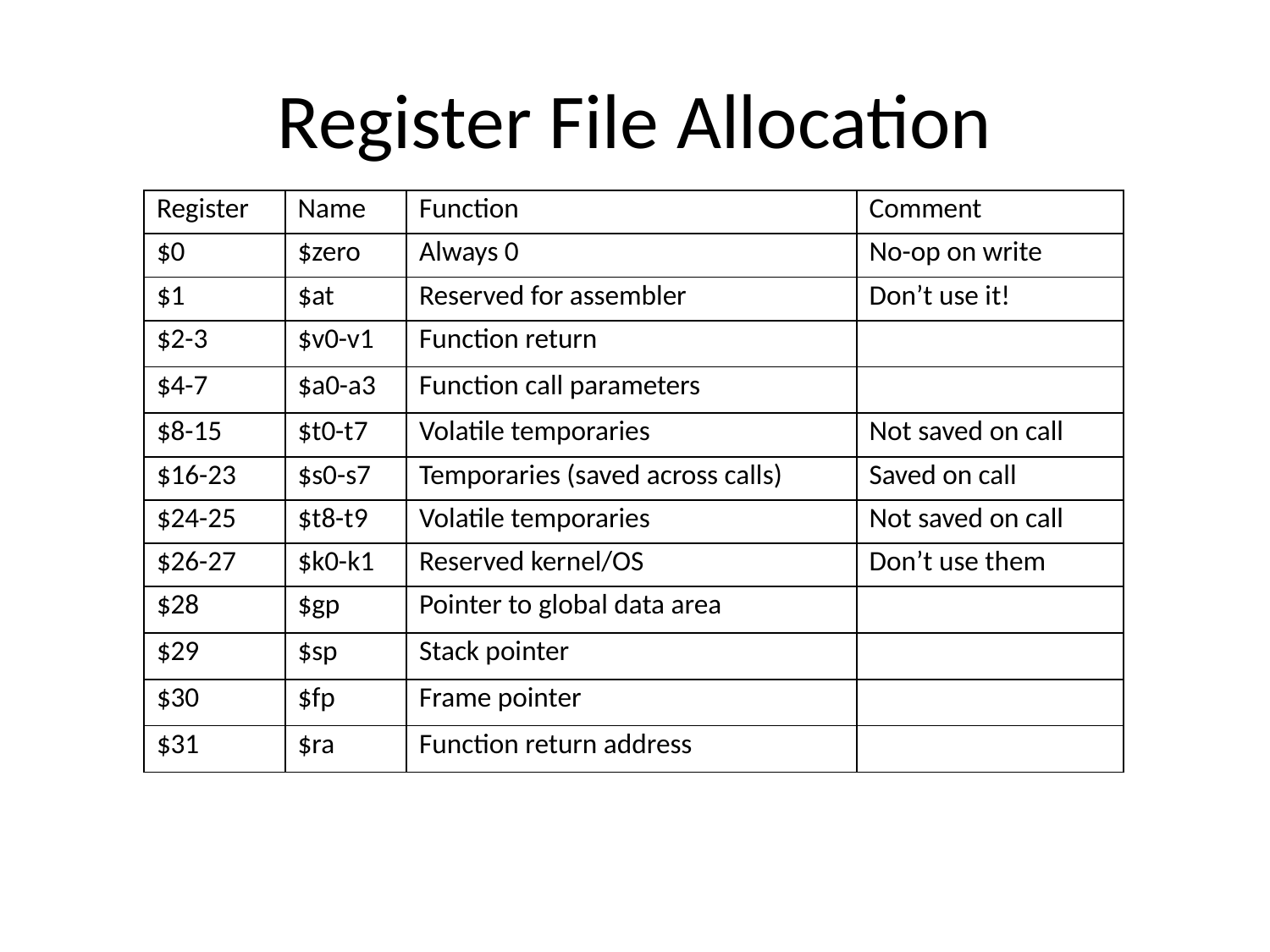

# Register File Allocation
| Register | Name | Function | Comment |
| --- | --- | --- | --- |
| $0 | $zero | Always 0 | No-op on write |
| $1 | $at | Reserved for assembler | Don’t use it! |
| $2-3 | $v0-v1 | Function return |  |
| $4-7 | $a0-a3 | Function call parameters |  |
| $8-15 | $t0-t7 | Volatile temporaries | Not saved on call |
| $16-23 | $s0-s7 | Temporaries (saved across calls) | Saved on call |
| $24-25 | $t8-t9 | Volatile temporaries | Not saved on call |
| $26-27 | $k0-k1 | Reserved kernel/OS | Don’t use them |
| $28 | $gp | Pointer to global data area |  |
| $29 | $sp | Stack pointer |  |
| $30 | $fp | Frame pointer |  |
| $31 | $ra | Function return address |  |